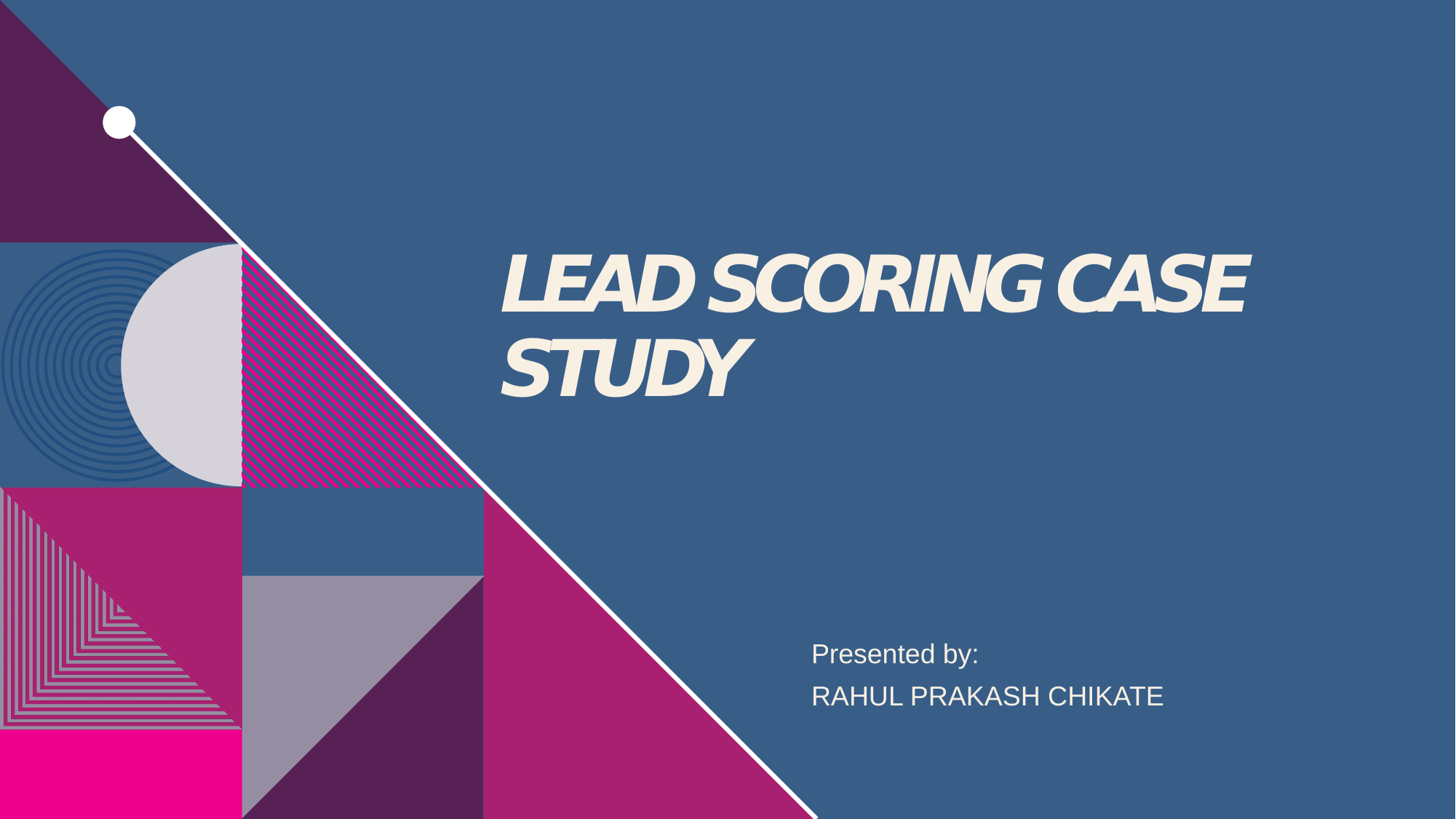

# Lead Scoring Case Study
Presented by:
RAHUL PRAKASH CHIKATE